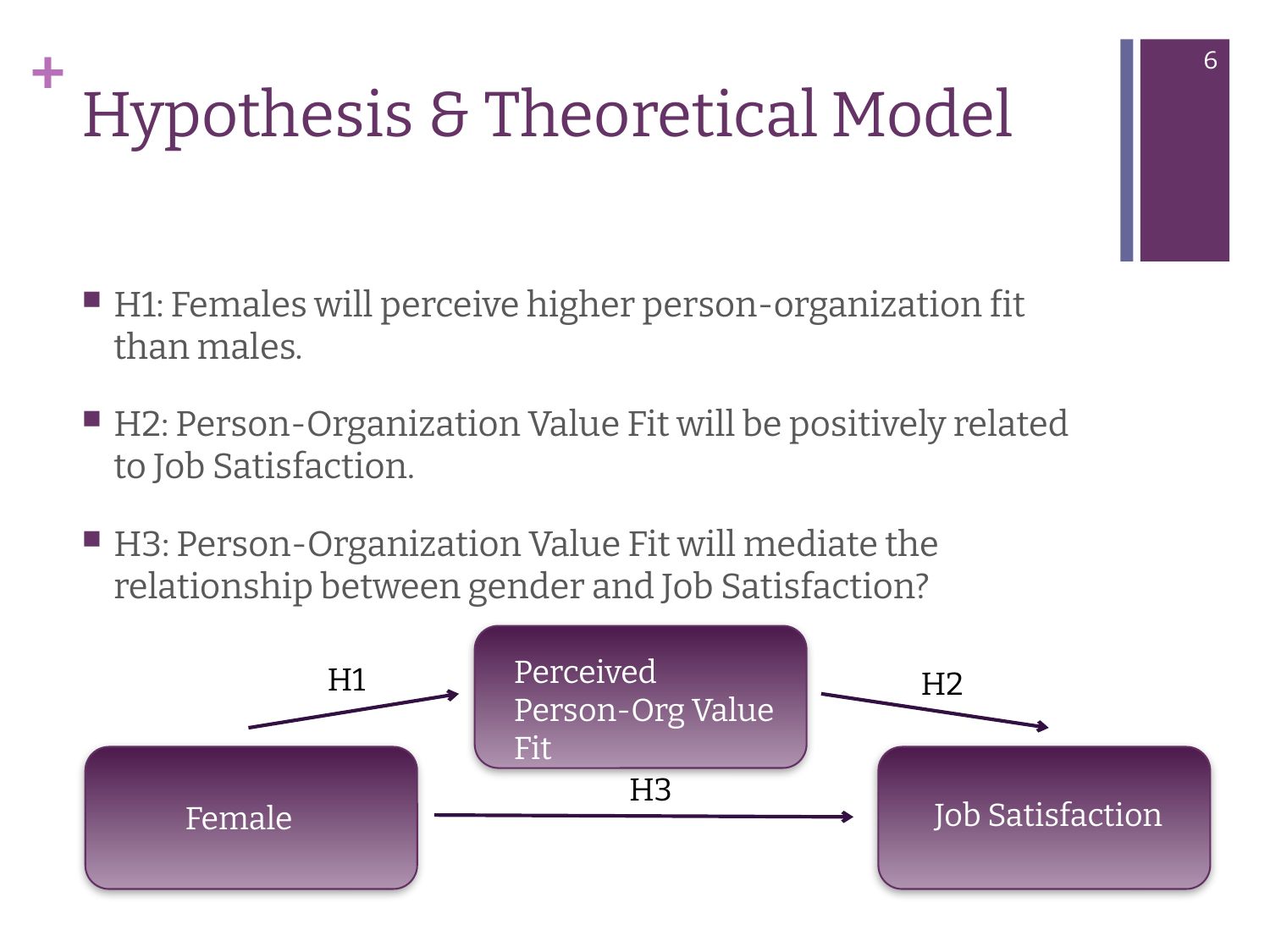

6
# Hypothesis & Theoretical Model
H1: Females will perceive higher person-organization fit than males.
H2: Person-Organization Value Fit will be positively related to Job Satisfaction.
H3: Person-Organization Value Fit will mediate the relationship between gender and Job Satisfaction?

Perceived Person-Org Value Fit
H1
H2

H3
Job Satisfaction
Female